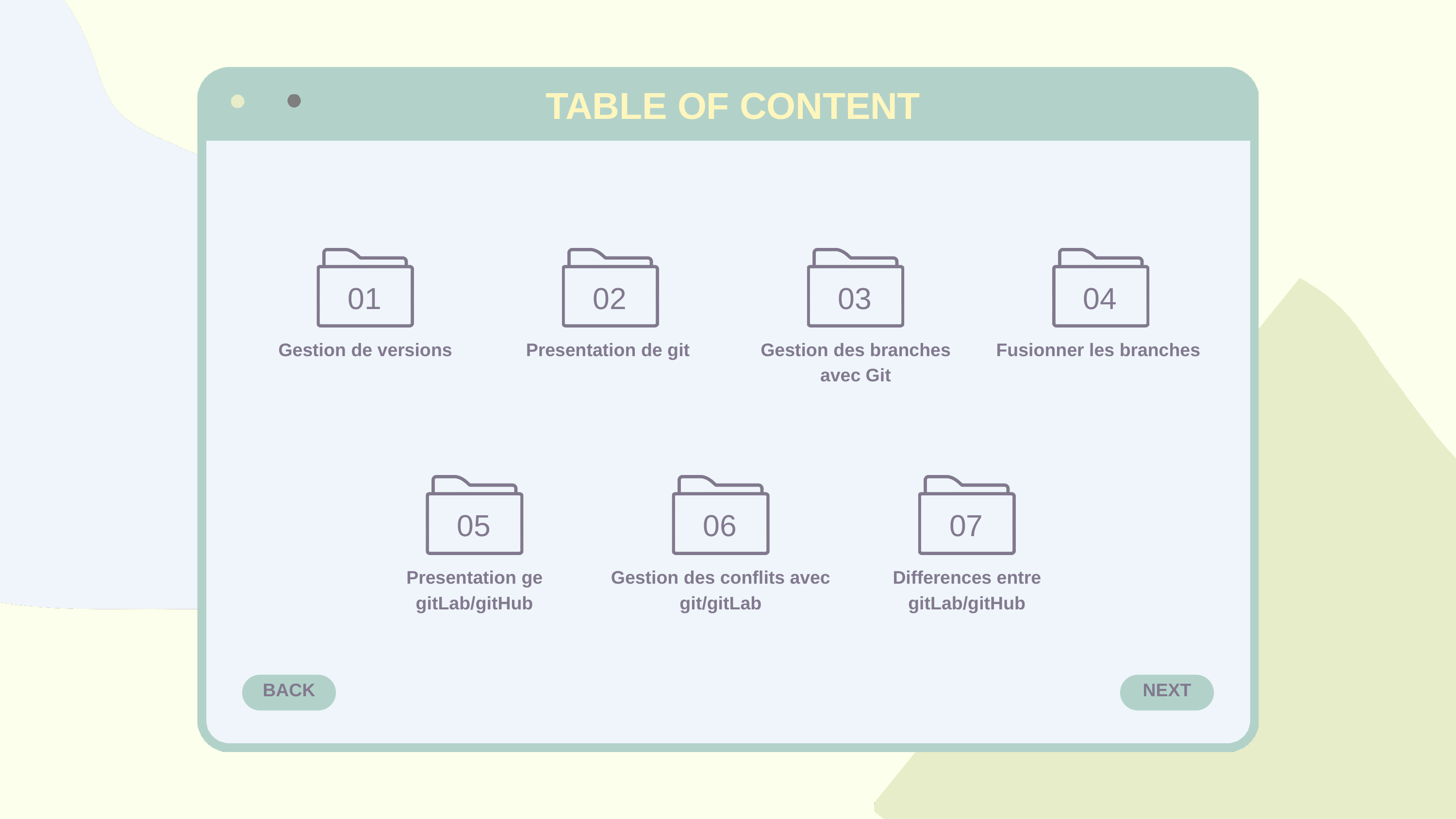

TABLE OF CONTENT

01
02
03
04
Gestion de versions
Presentation de git
Gestion des branches avec Git
Fusionner les branches

05
06
07
Presentation ge gitLab/gitHub
Gestion des conflits avec git/gitLab
Differences entre gitLab/gitHub

BACK

NEXT